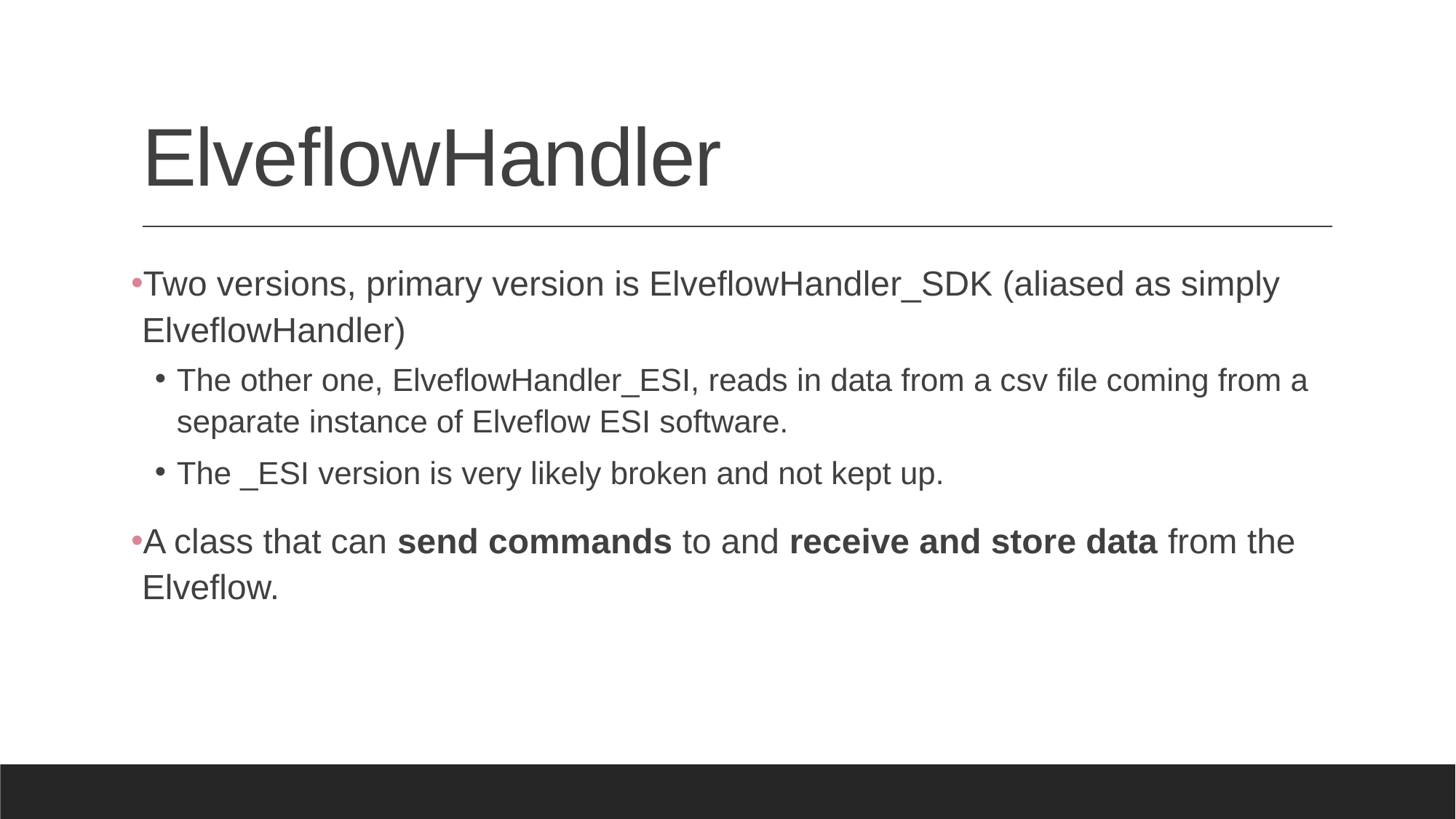

# ElveflowHandler
Two versions, primary version is ElveflowHandler_SDK (aliased as simply ElveflowHandler)
The other one, ElveflowHandler_ESI, reads in data from a csv file coming from a separate instance of Elveflow ESI software.
The _ESI version is very likely broken and not kept up.
A class that can send commands to and receive and store data from the Elveflow.